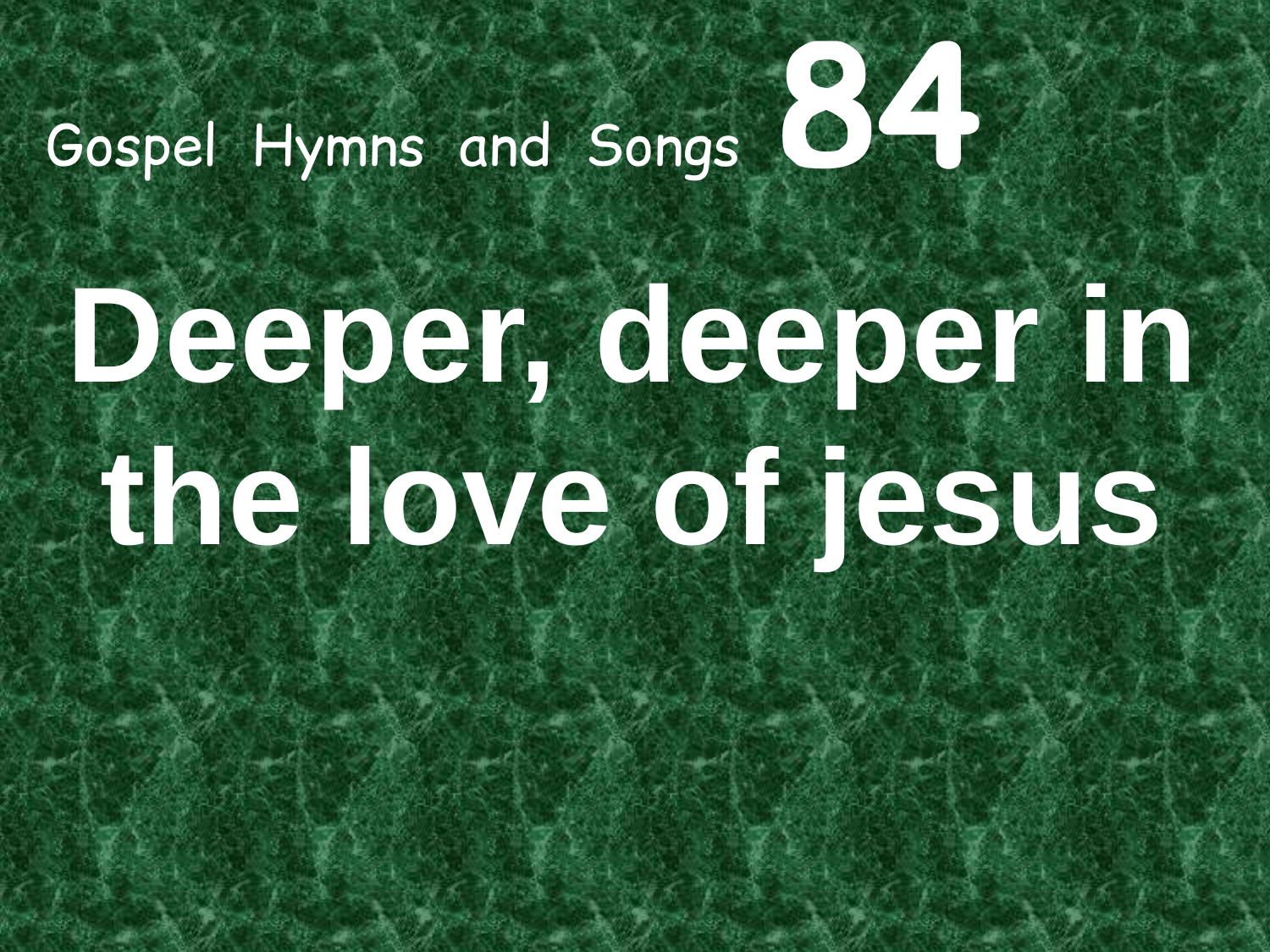

# Gospel  Hymns  and  Songs  84
Deeper, deeper in the love of jesus